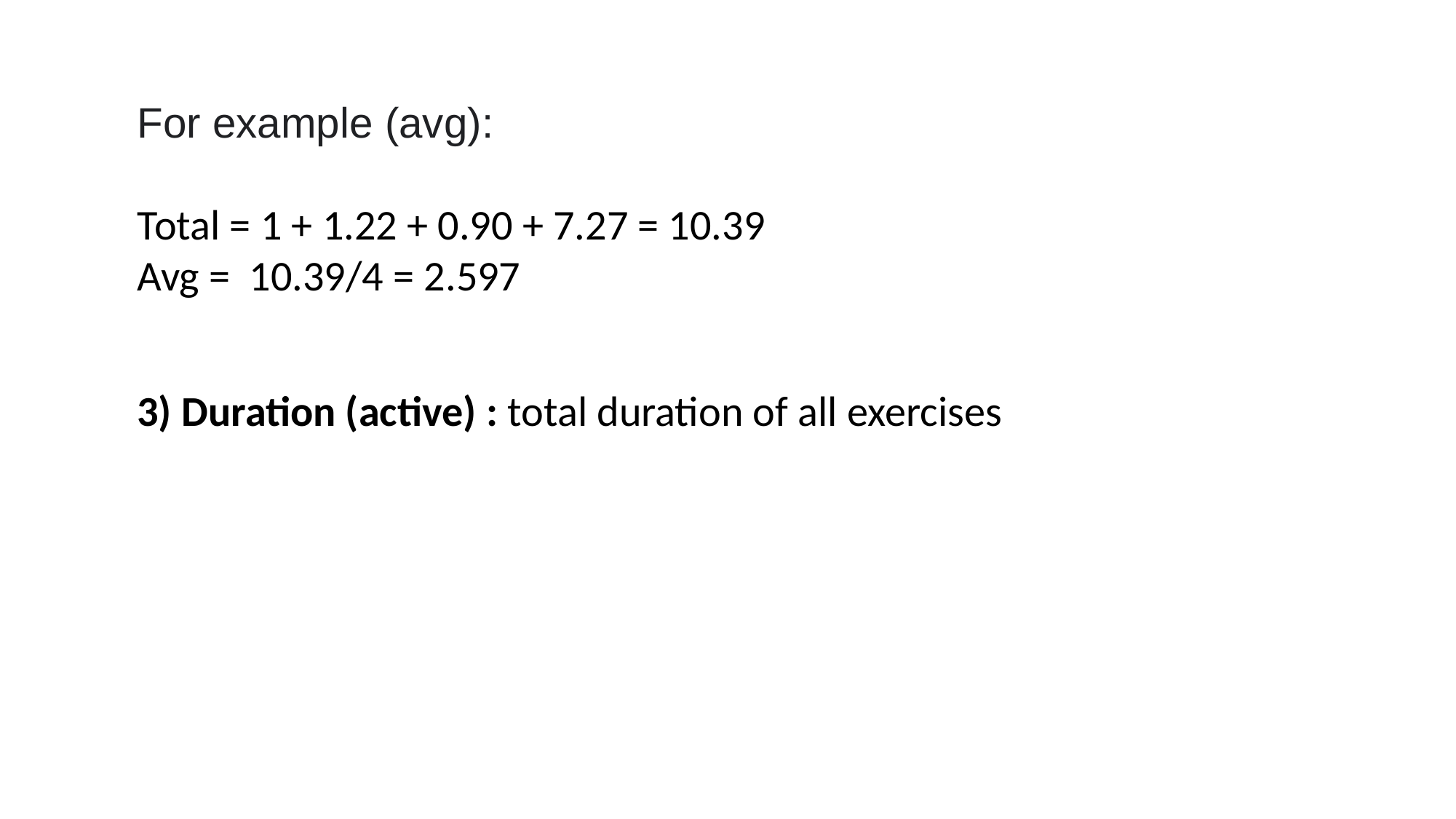

For example (avg):

Total = 1 + 1.22 + 0.90 + 7.27 = 10.39
Avg =  10.39/4 = 2.597
3) Duration (active) : total duration of all exercises